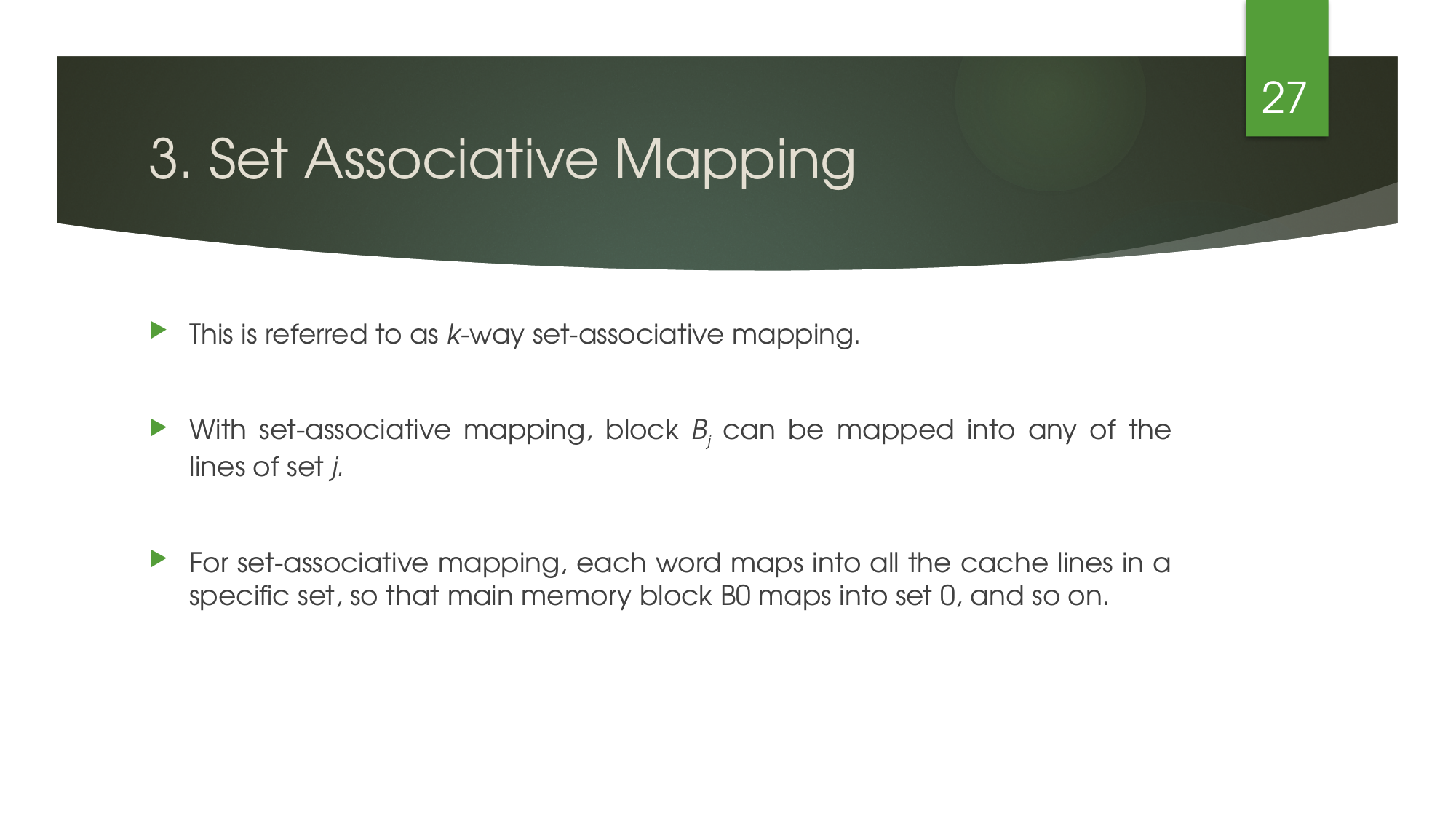

27
# 3. Set Associative Mapping
This is referred to as k-way set-associative mapping.

With set-associative mapping, block Bj can be mapped into any of the lines of set j.

For set-associative mapping, each word maps into all the cache lines in a specific set, so that main memory block B0 maps into set 0, and so on.